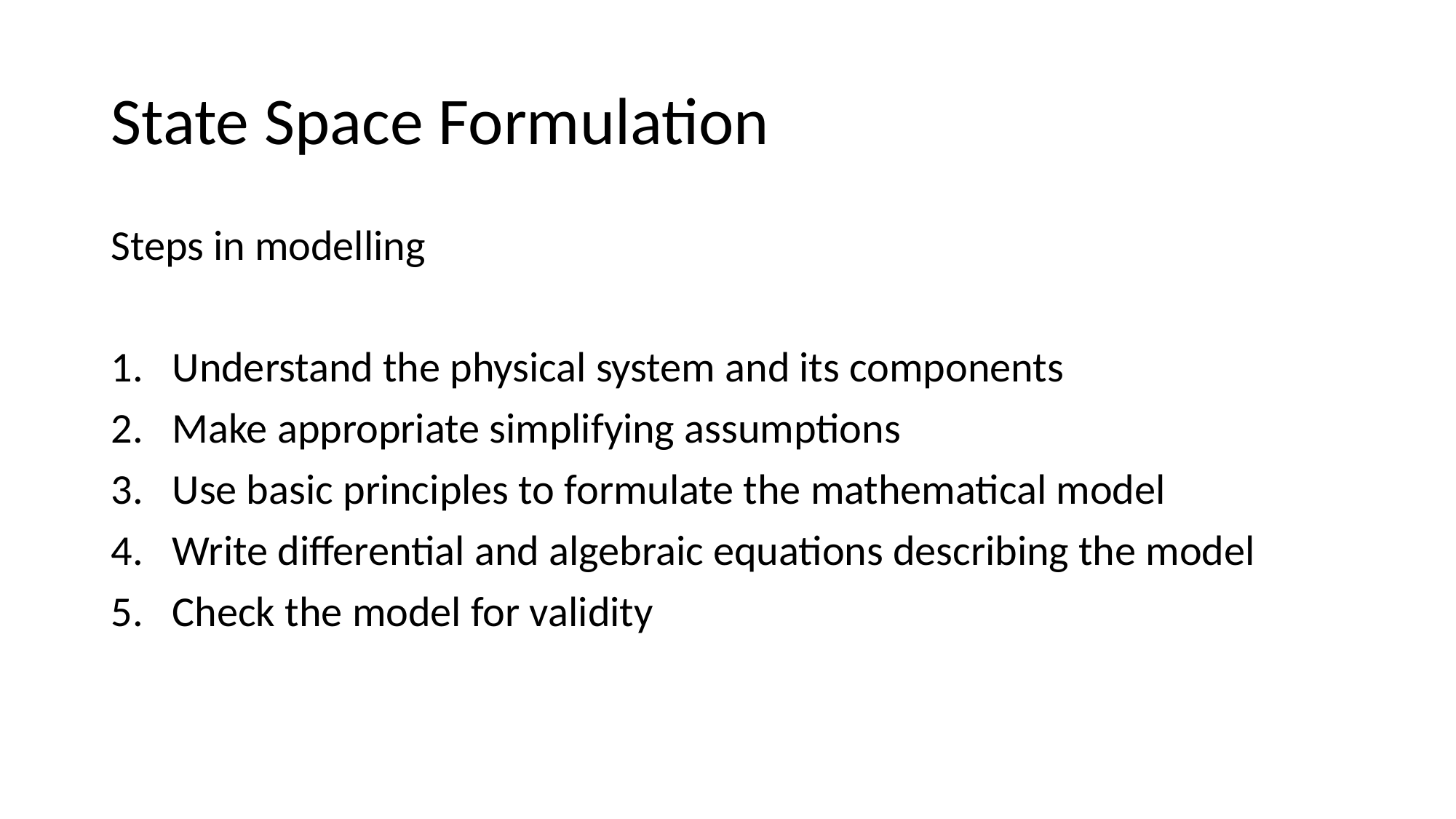

# State Space Formulation
Steps in modelling

Understand the physical system and its components
Make appropriate simplifying assumptions
Use basic principles to formulate the mathematical model
Write differential and algebraic equations describing the model
Check the model for validity